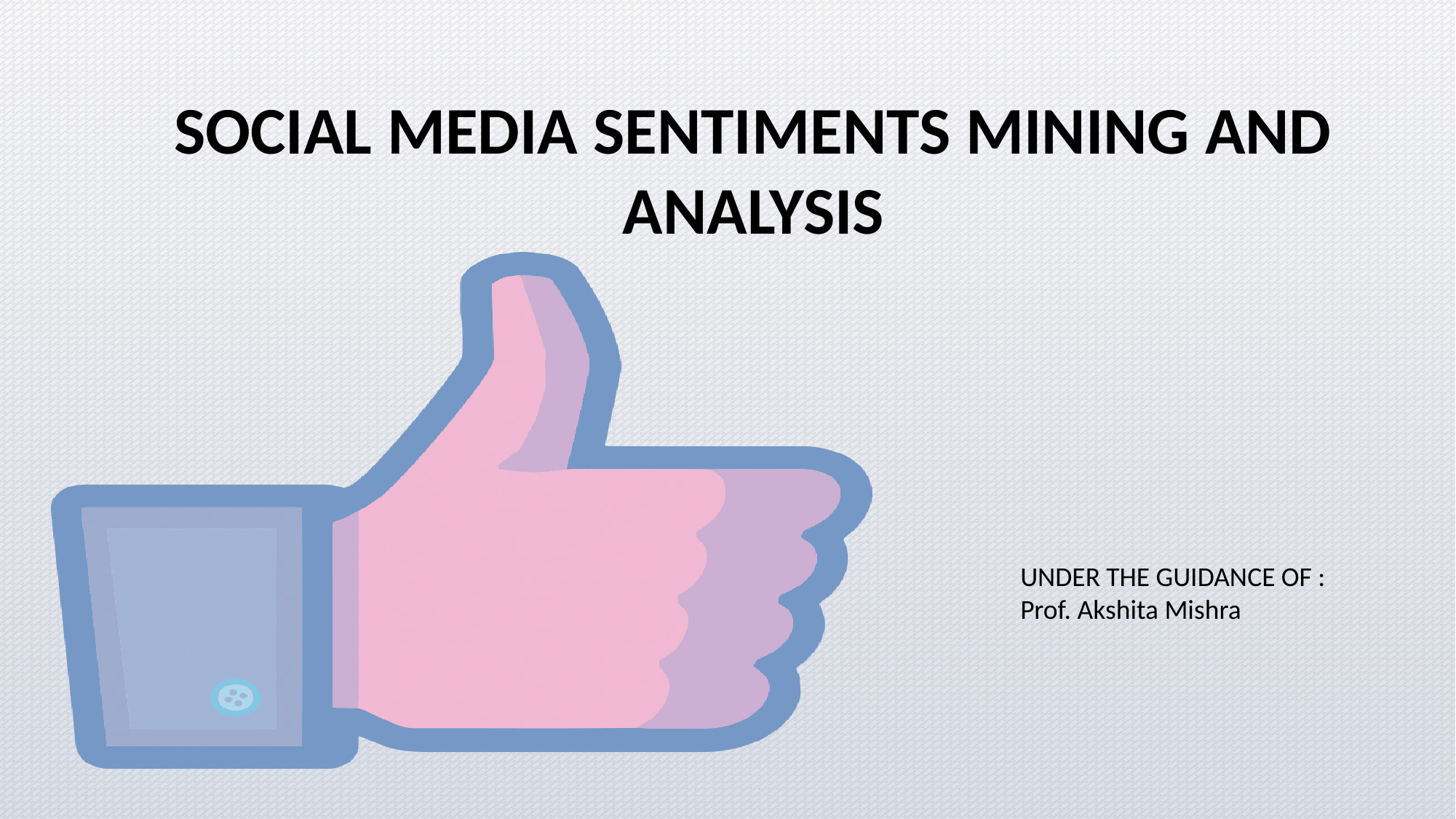

SOCIAL MEDIA SENTIMENTS MINING AND ANALYSIS
UNDER THE GUIDANCE OF :
Prof. Akshita Mishra